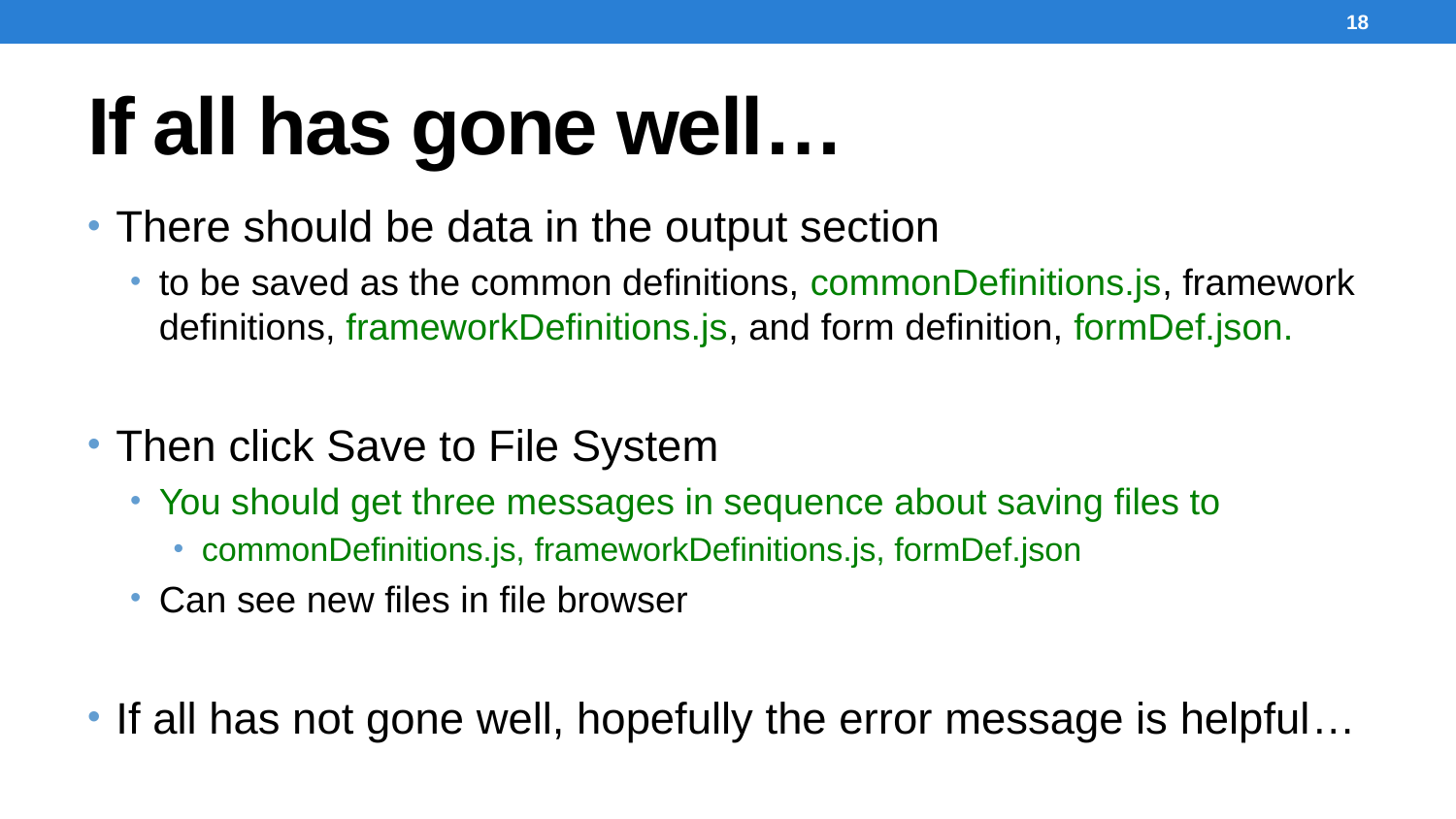

18
# If all has gone well…
There should be data in the output section
to be saved as the common definitions, commonDefinitions.js, framework definitions, frameworkDefinitions.js, and form definition, formDef.json.

Then click Save to File System
You should get three messages in sequence about saving files to
commonDefinitions.js, frameworkDefinitions.js, formDef.json
Can see new files in file browser

If all has not gone well, hopefully the error message is helpful…